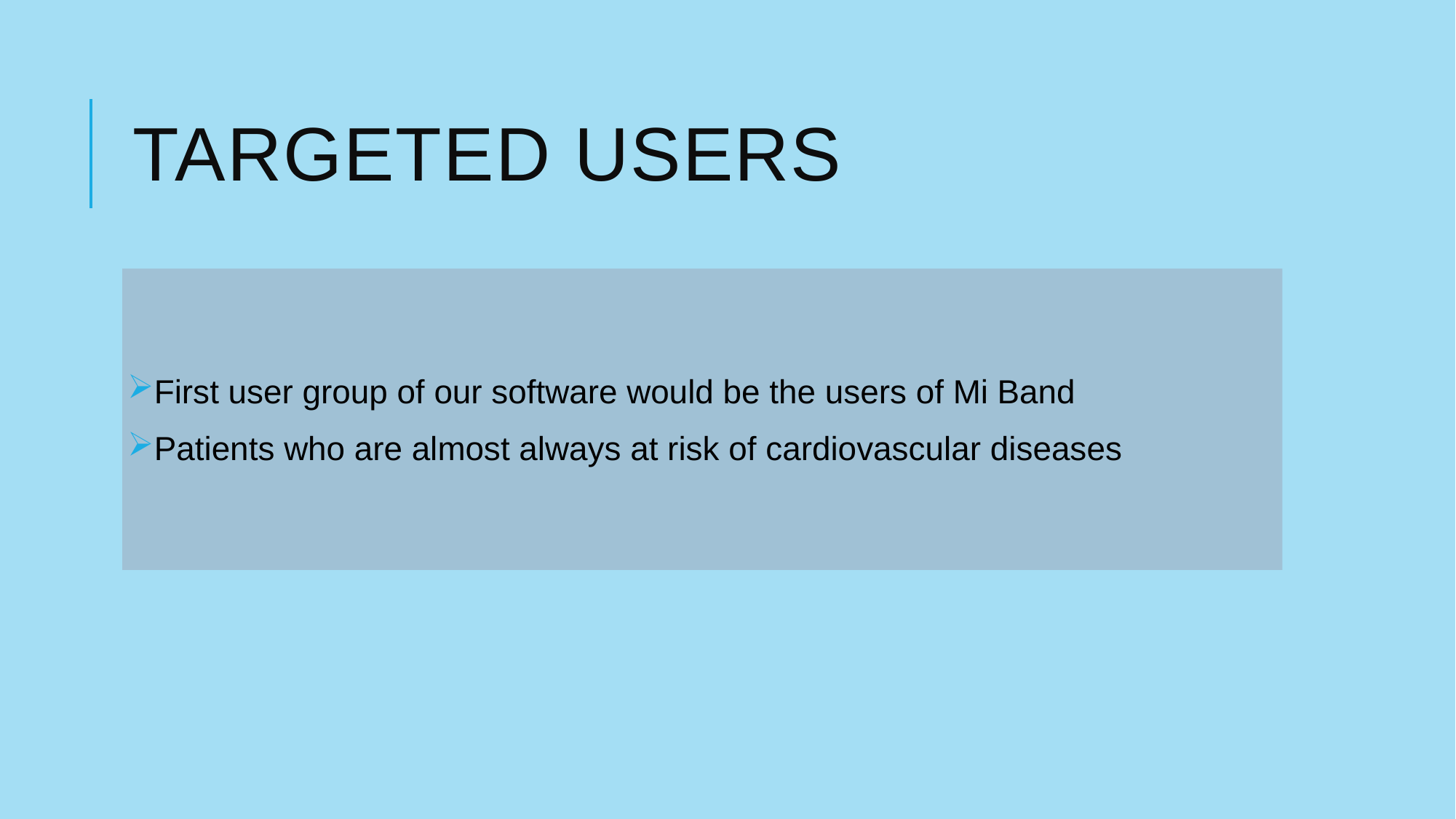

# Targeted Users

First user group of our software would be the users of Mi Band
Patients who are almost always at risk of cardiovascular diseases